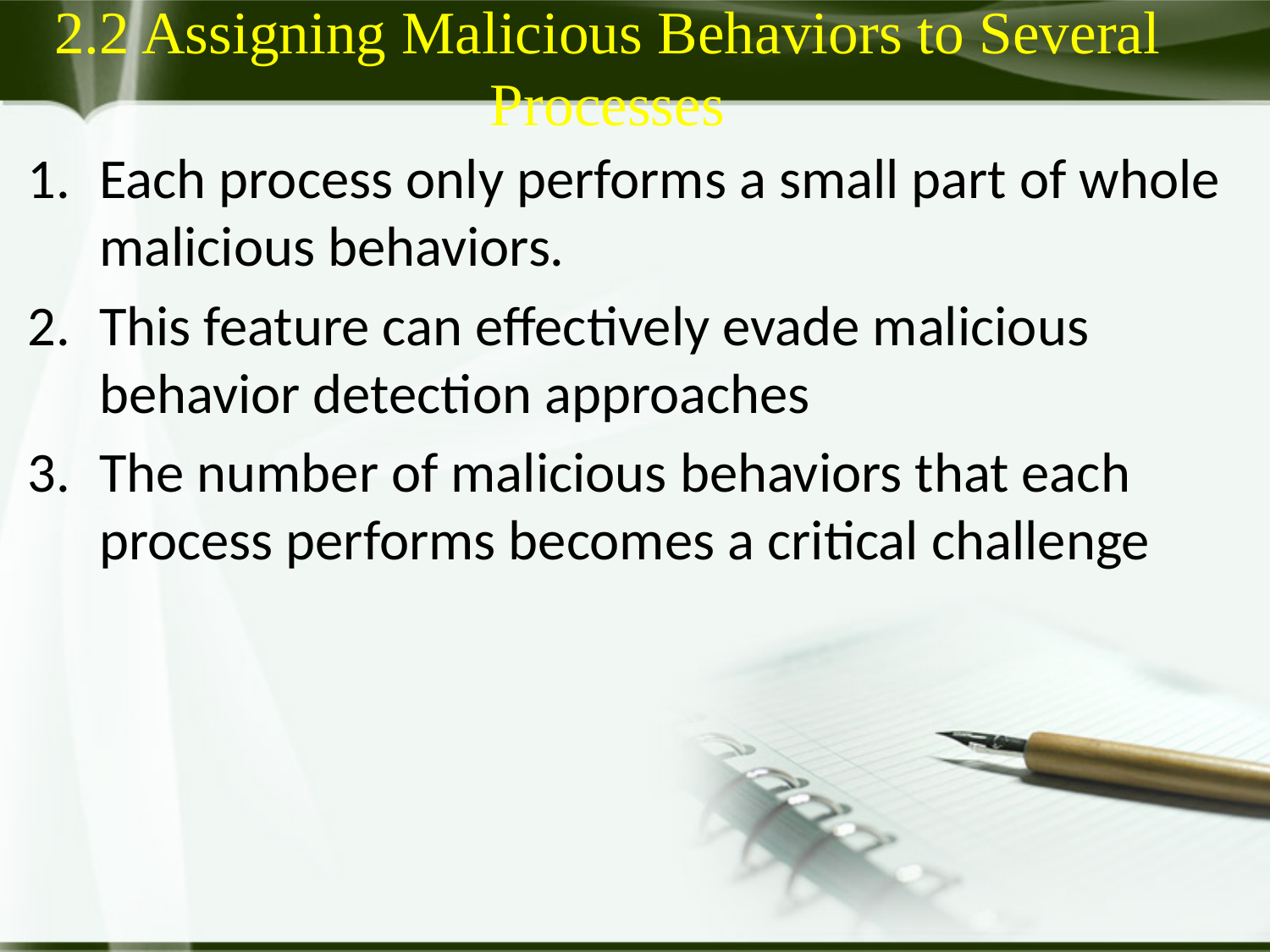

2.2 Assigning Malicious Behaviors to Several Processes
Each process only performs a small part of whole malicious behaviors.
This feature can effectively evade malicious behavior detection approaches
The number of malicious behaviors that each process performs becomes a critical challenge